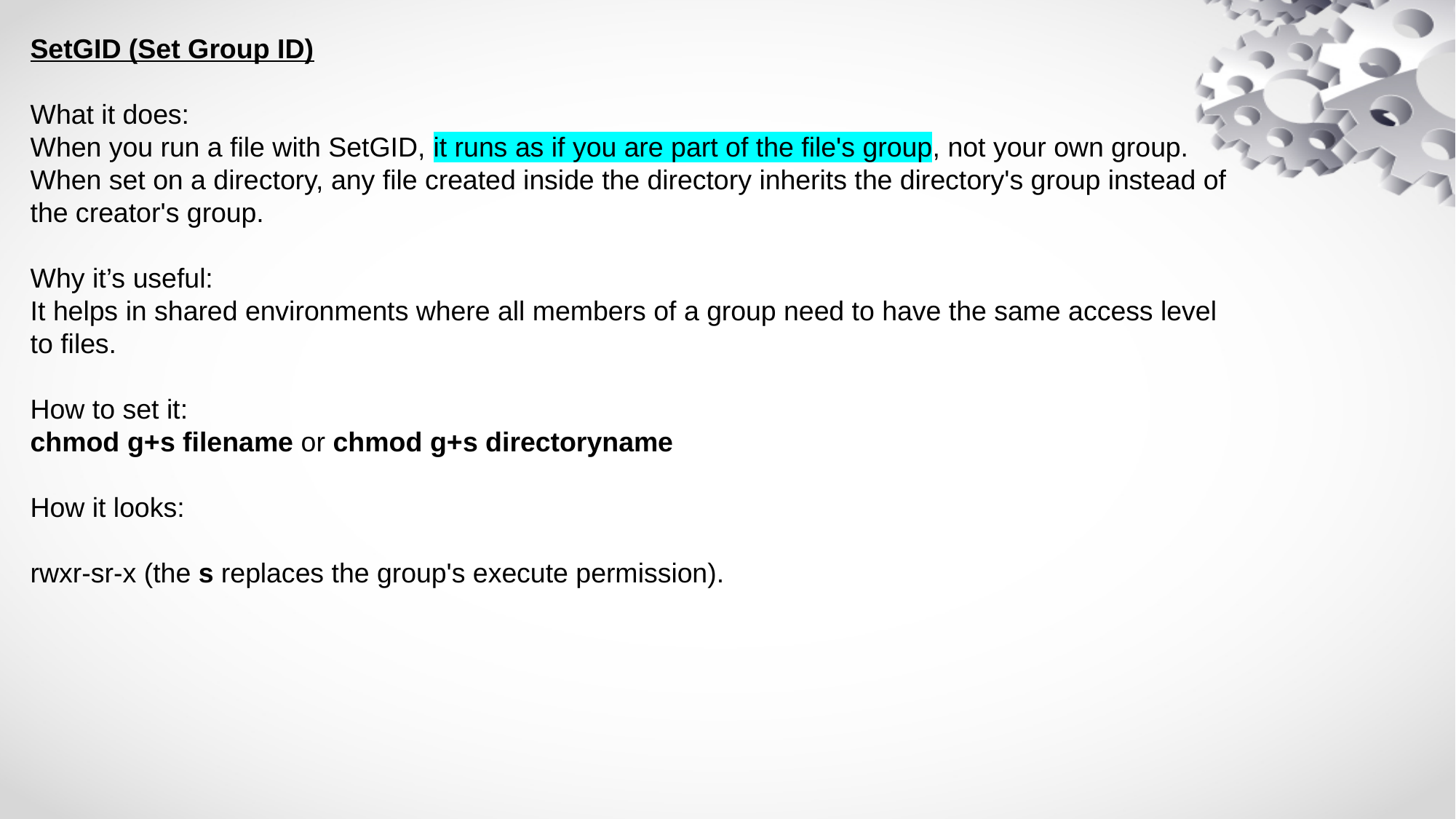

SetGID (Set Group ID)

What it does:
When you run a file with SetGID, it runs as if you are part of the file's group, not your own group.
When set on a directory, any file created inside the directory inherits the directory's group instead of the creator's group.

Why it’s useful:
It helps in shared environments where all members of a group need to have the same access level to files.

How to set it:
chmod g+s filename or chmod g+s directoryname

How it looks:

rwxr-sr-x (the s replaces the group's execute permission).